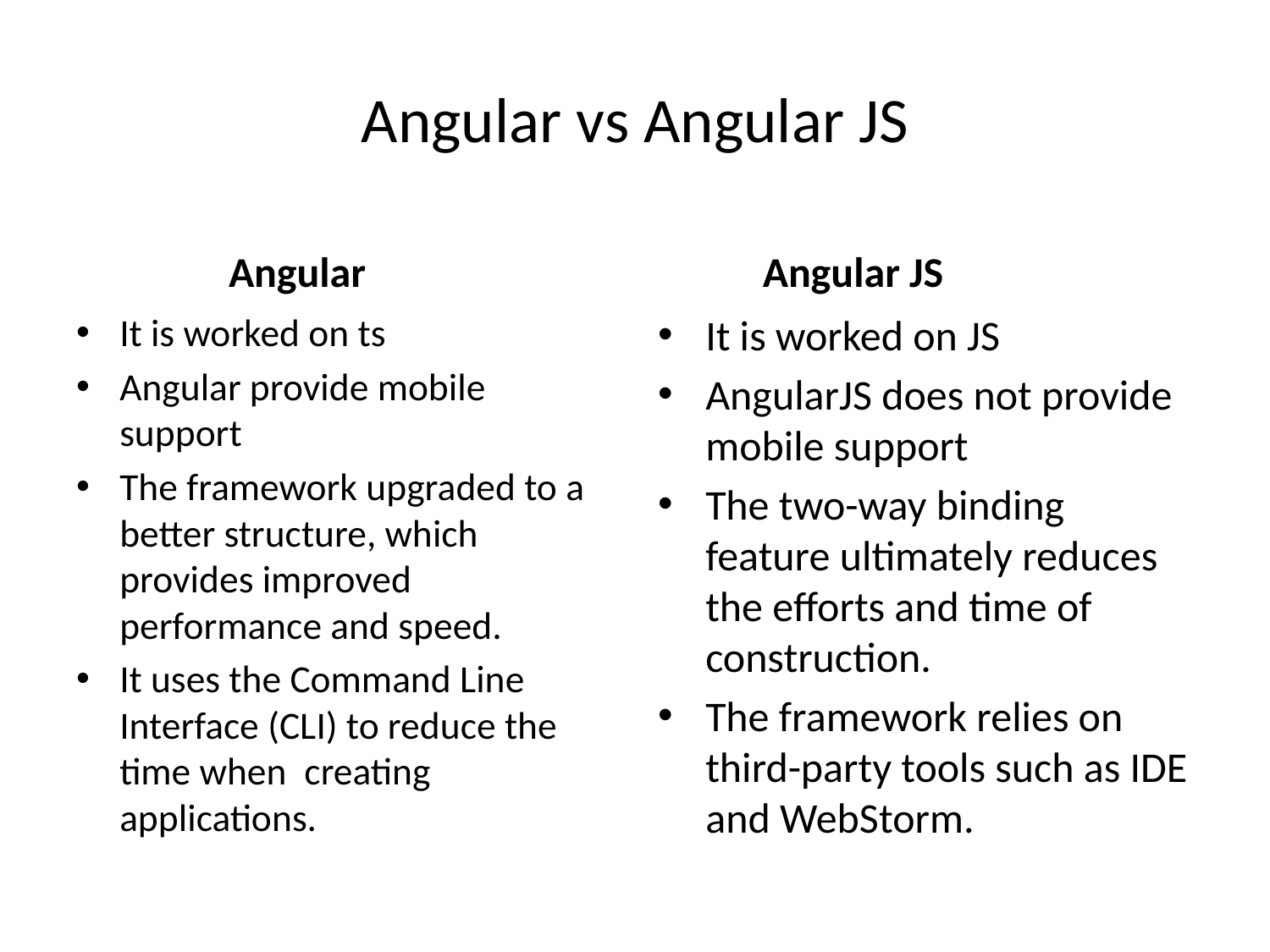

# Angular vs Angular JS
                Angular
           Angular JS
It is worked on ts
Angular provide mobile support
The framework upgraded to a better structure, which provides improved performance and speed.
It uses the Command Line Interface (CLI) to reduce the time when  creating applications.
It is worked on JS
AngularJS does not provide mobile support
The two-way binding feature ultimately reduces the efforts and time of construction.
The framework relies on third-party tools such as IDE and WebStorm.